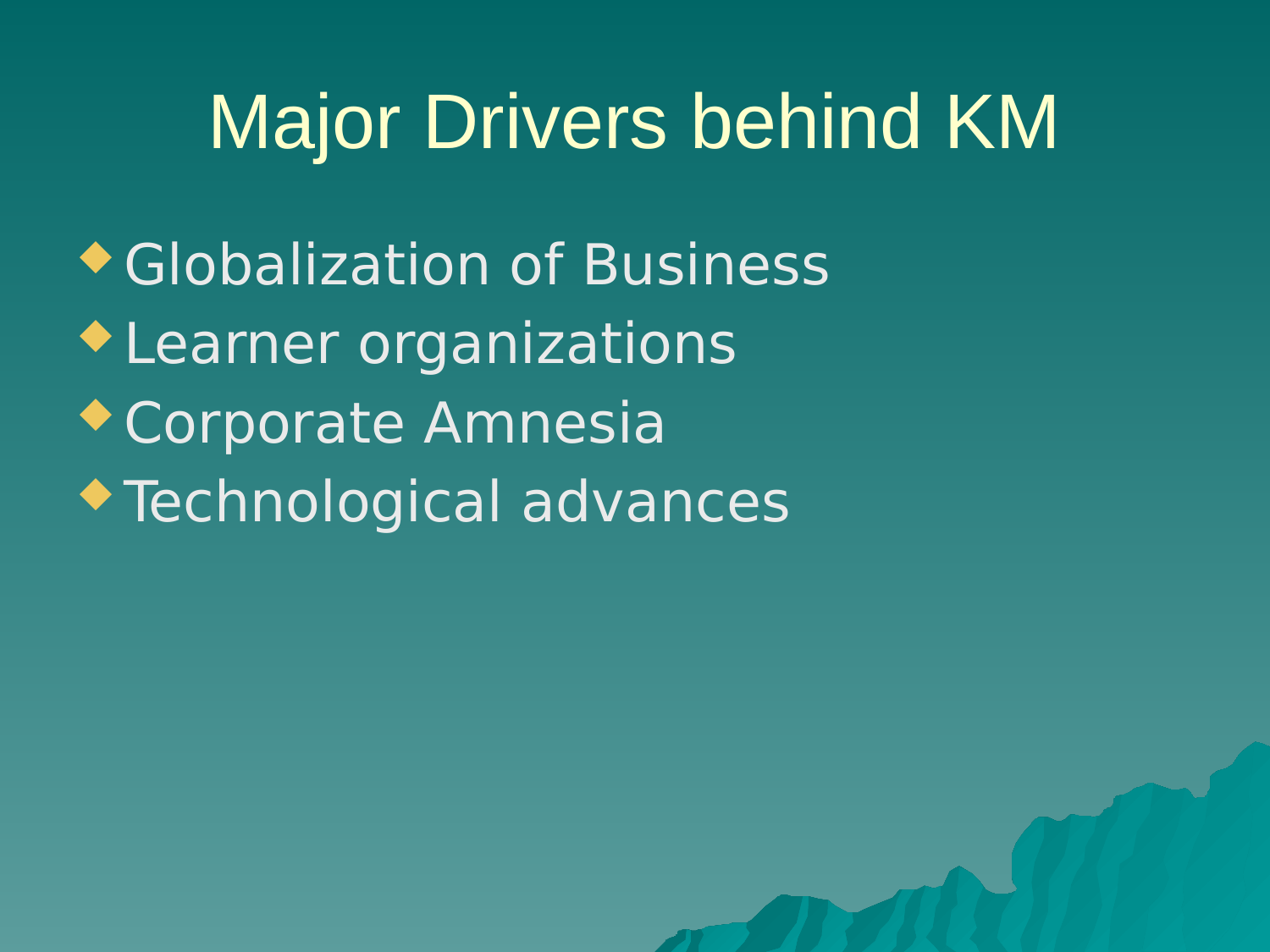

# Major Drivers behind KM
Globalization of Business
Learner organizations
Corporate Amnesia
Technological advances